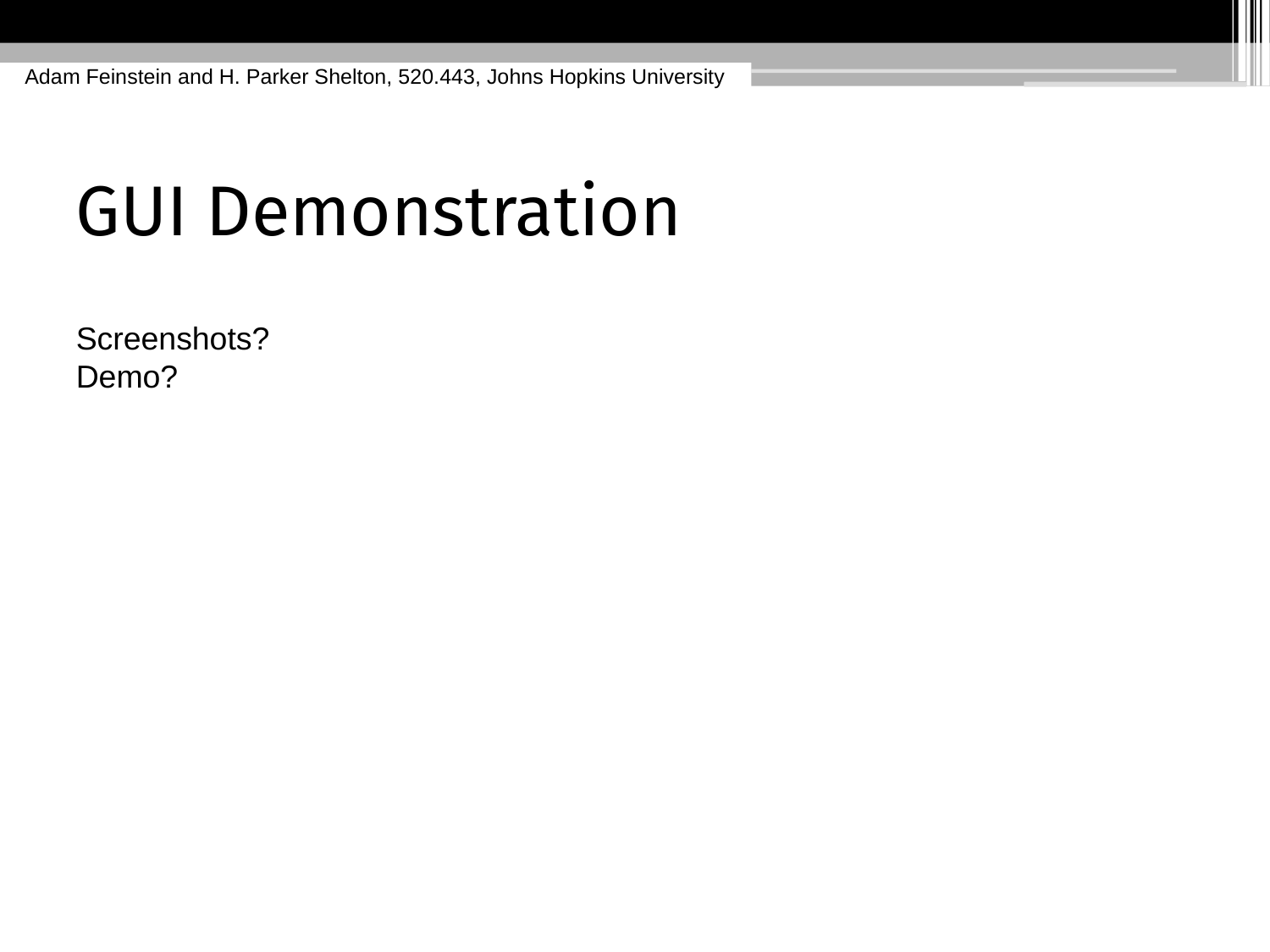

Adam Feinstein and H. Parker Shelton, 520.443, Johns Hopkins University
GUI Demonstration
Screenshots?
Demo?